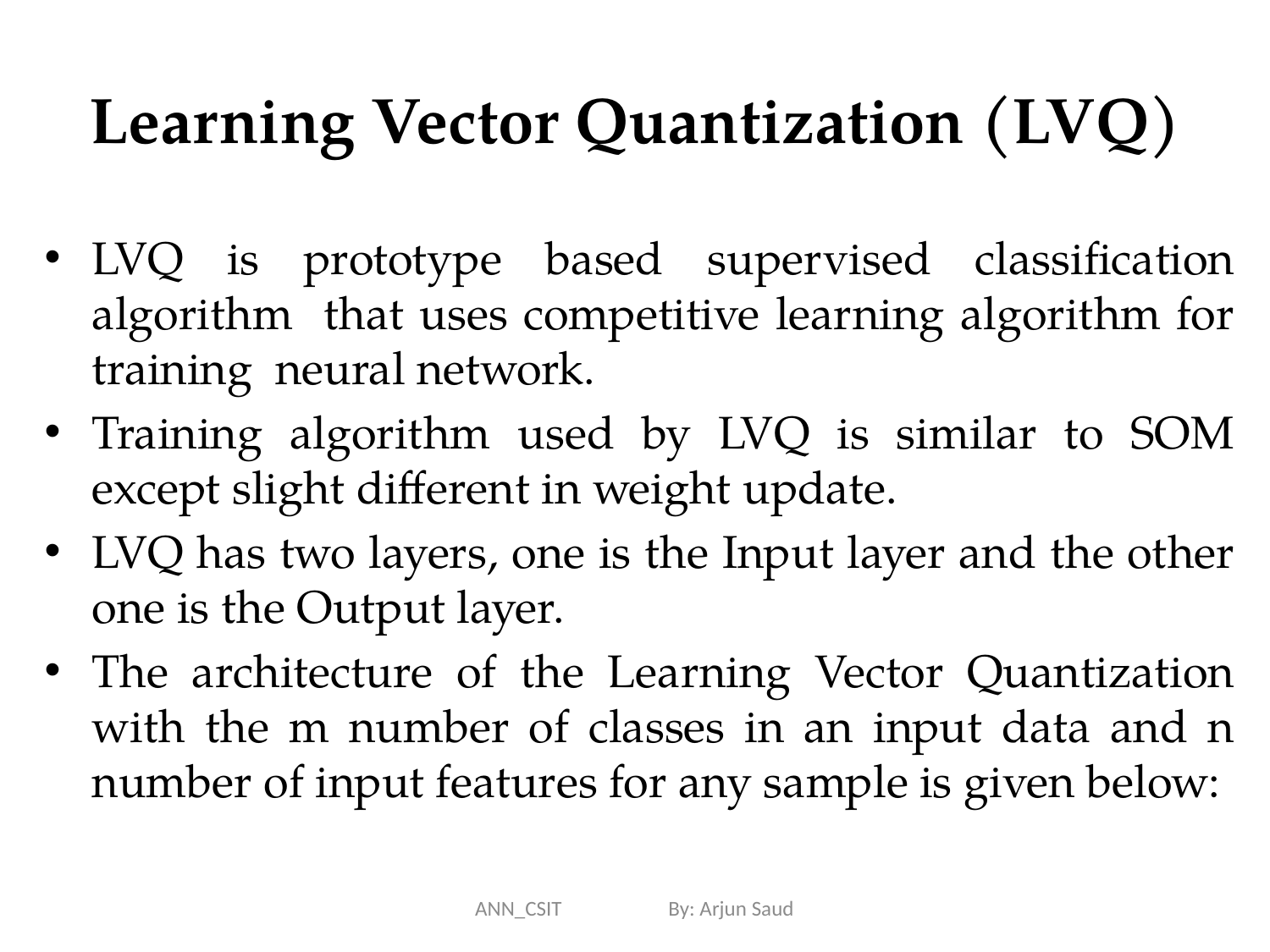

# Learning Vector Quantization (LVQ)
LVQ is prototype based supervised classification algorithm  that uses competitive learning algorithm for training  neural network.
Training algorithm used by LVQ is similar to SOM except slight different in weight update.
LVQ has two layers, one is the Input layer and the other one is the Output layer.
The architecture of the Learning Vector Quantization with the m number of classes in an input data and n number of input features for any sample is given below:
ANN_CSIT                      By: Arjun Saud